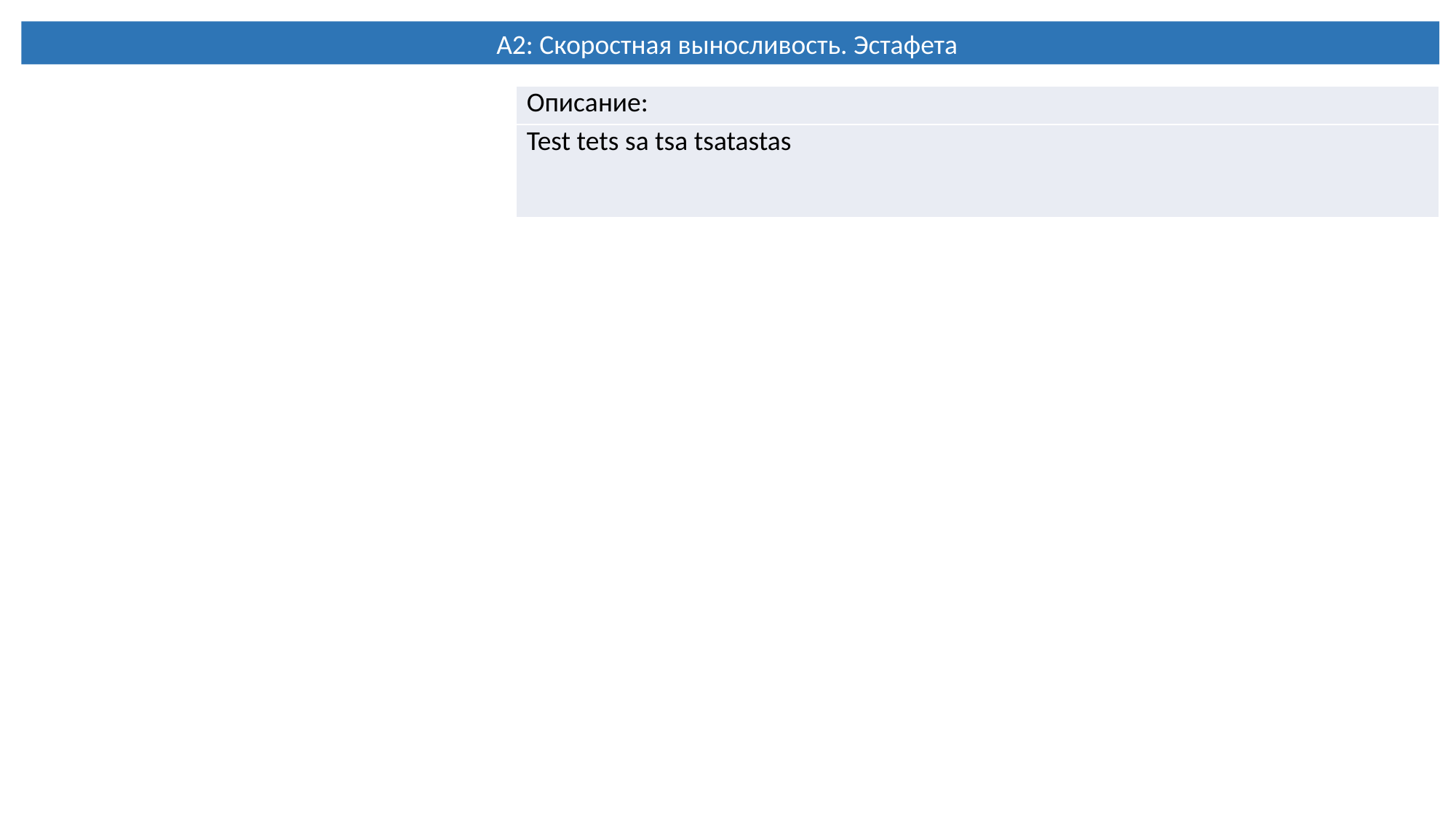

A2: Скоростная выносливость. Эстафета
| Описание: |
| --- |
| Test tets sa tsa tsatastas |